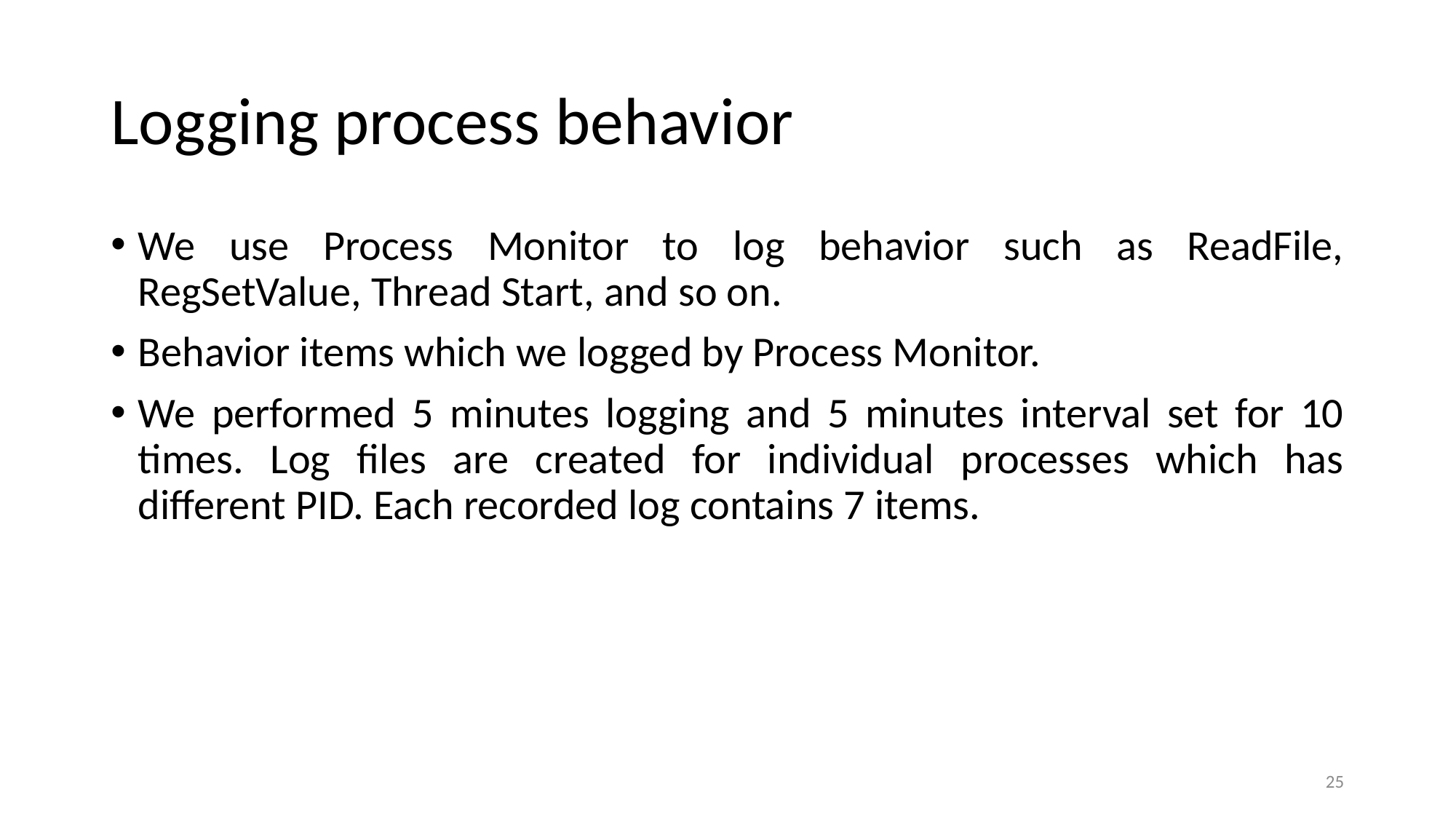

# Logging process behavior
We use Process Monitor to log behavior such as ReadFile, RegSetValue, Thread Start, and so on.
Behavior items which we logged by Process Monitor.
We performed 5 minutes logging and 5 minutes interval set for 10 times. Log files are created for individual processes which has different PID. Each recorded log contains 7 items.
25